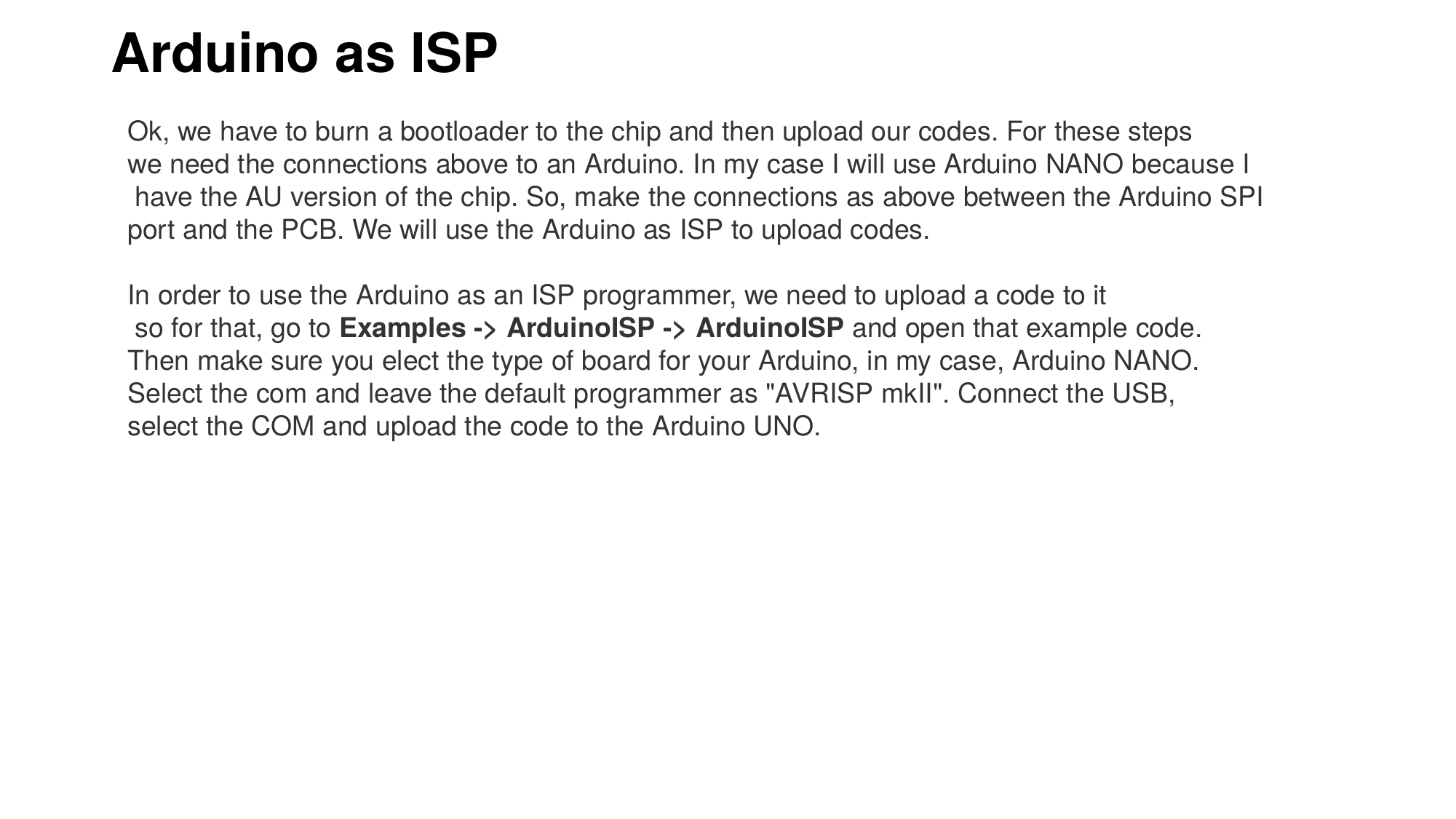

# Arduino as ISP
Ok, we have to burn a bootloader to the chip and then upload our codes. For these steps
we need the connections above to an Arduino. In my case I will use Arduino NANO because I
 have the AU version of the chip. So, make the connections as above between the Arduino SPI
port and the PCB. We will use the Arduino as ISP to upload codes.
In order to use the Arduino as an ISP programmer, we need to upload a code to it
 so for that, go to Examples -> ArduinoISP -> ArduinoISP and open that example code.
Then make sure you elect the type of board for your Arduino, in my case, Arduino NANO.
Select the com and leave the default programmer as "AVRISP mkII". Connect the USB,
select the COM and upload the code to the Arduino UNO.